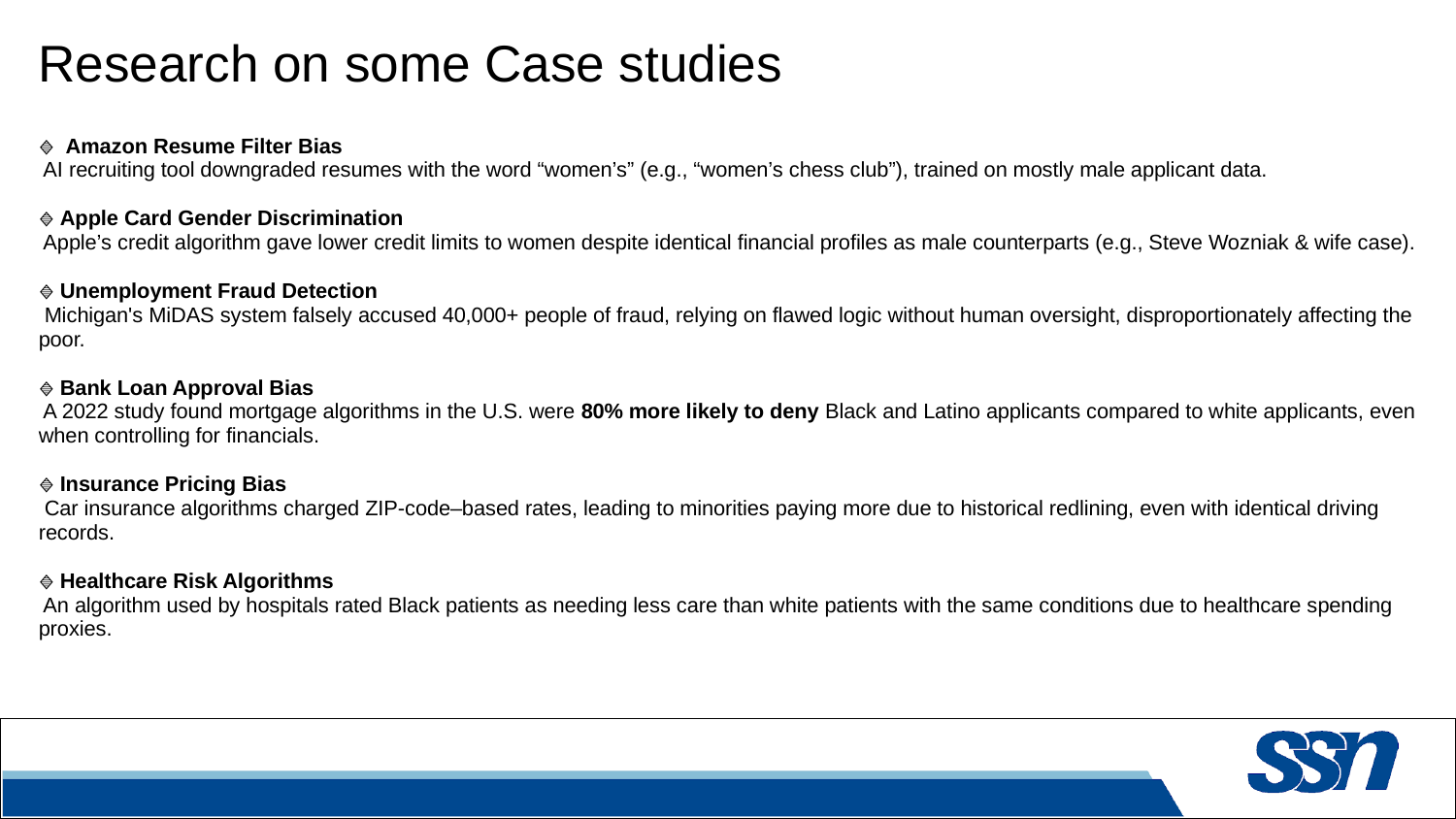

# Research on some Case studies
🔹  Amazon Resume Filter Bias
 AI recruiting tool downgraded resumes with the word “women’s” (e.g., “women’s chess club”), trained on mostly male applicant data.
🔹 Apple Card Gender Discrimination
 Apple’s credit algorithm gave lower credit limits to women despite identical financial profiles as male counterparts (e.g., Steve Wozniak & wife case).
🔹 Unemployment Fraud Detection
 Michigan's MiDAS system falsely accused 40,000+ people of fraud, relying on flawed logic without human oversight, disproportionately affecting the poor.
🔹 Bank Loan Approval Bias
 A 2022 study found mortgage algorithms in the U.S. were 80% more likely to deny Black and Latino applicants compared to white applicants, even when controlling for financials.
🔹 Insurance Pricing Bias
 Car insurance algorithms charged ZIP-code–based rates, leading to minorities paying more due to historical redlining, even with identical driving records.
🔹 Healthcare Risk Algorithms
 An algorithm used by hospitals rated Black patients as needing less care than white patients with the same conditions due to healthcare spending proxies.